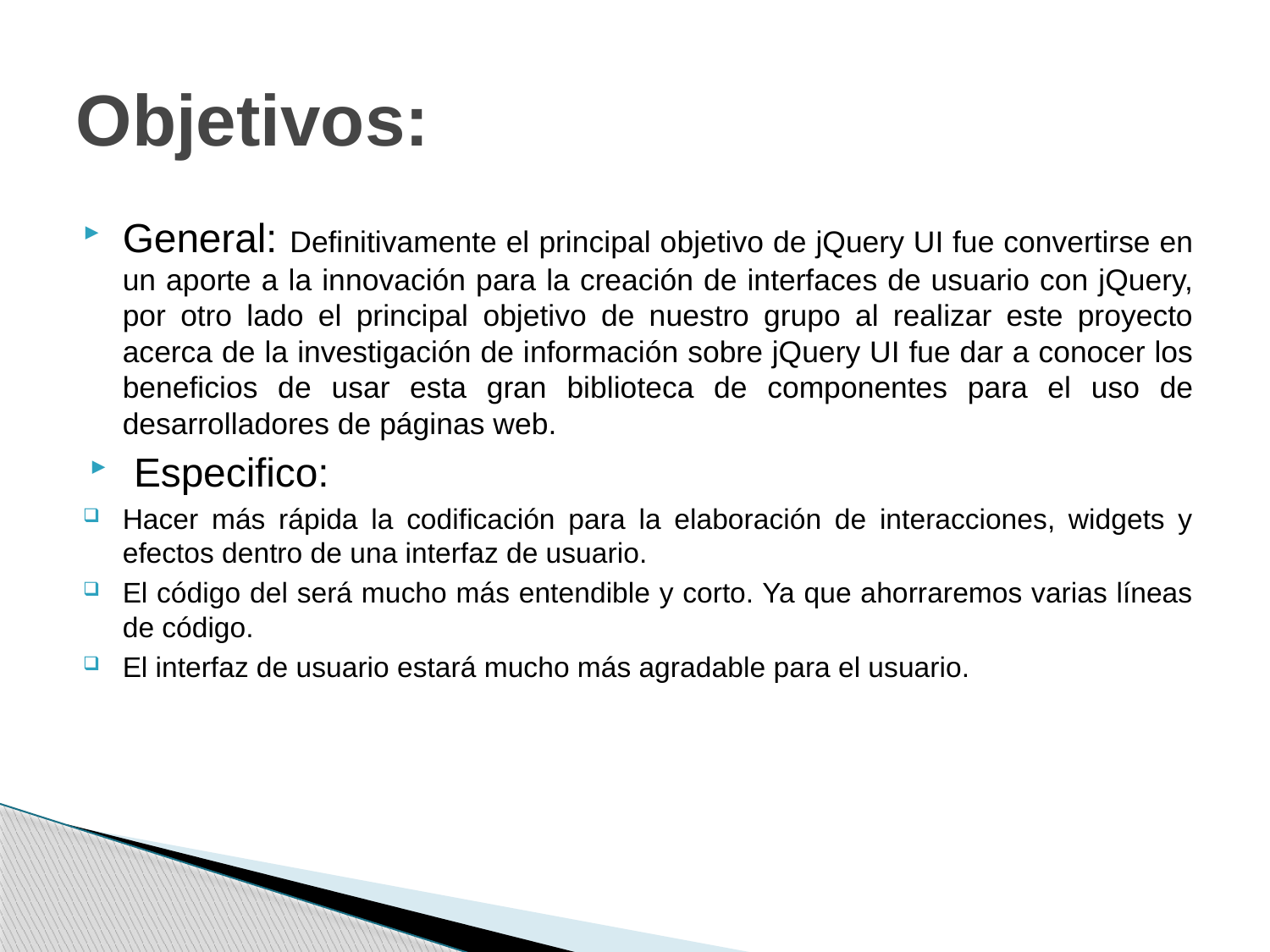

# Objetivos:
General: Definitivamente el principal objetivo de jQuery UI fue convertirse en un aporte a la innovación para la creación de interfaces de usuario con jQuery, por otro lado el principal objetivo de nuestro grupo al realizar este proyecto acerca de la investigación de información sobre jQuery UI fue dar a conocer los beneficios de usar esta gran biblioteca de componentes para el uso de desarrolladores de páginas web.
 Especifico:
Hacer más rápida la codificación para la elaboración de interacciones, widgets y efectos dentro de una interfaz de usuario.
El código del será mucho más entendible y corto. Ya que ahorraremos varias líneas de código.
El interfaz de usuario estará mucho más agradable para el usuario.